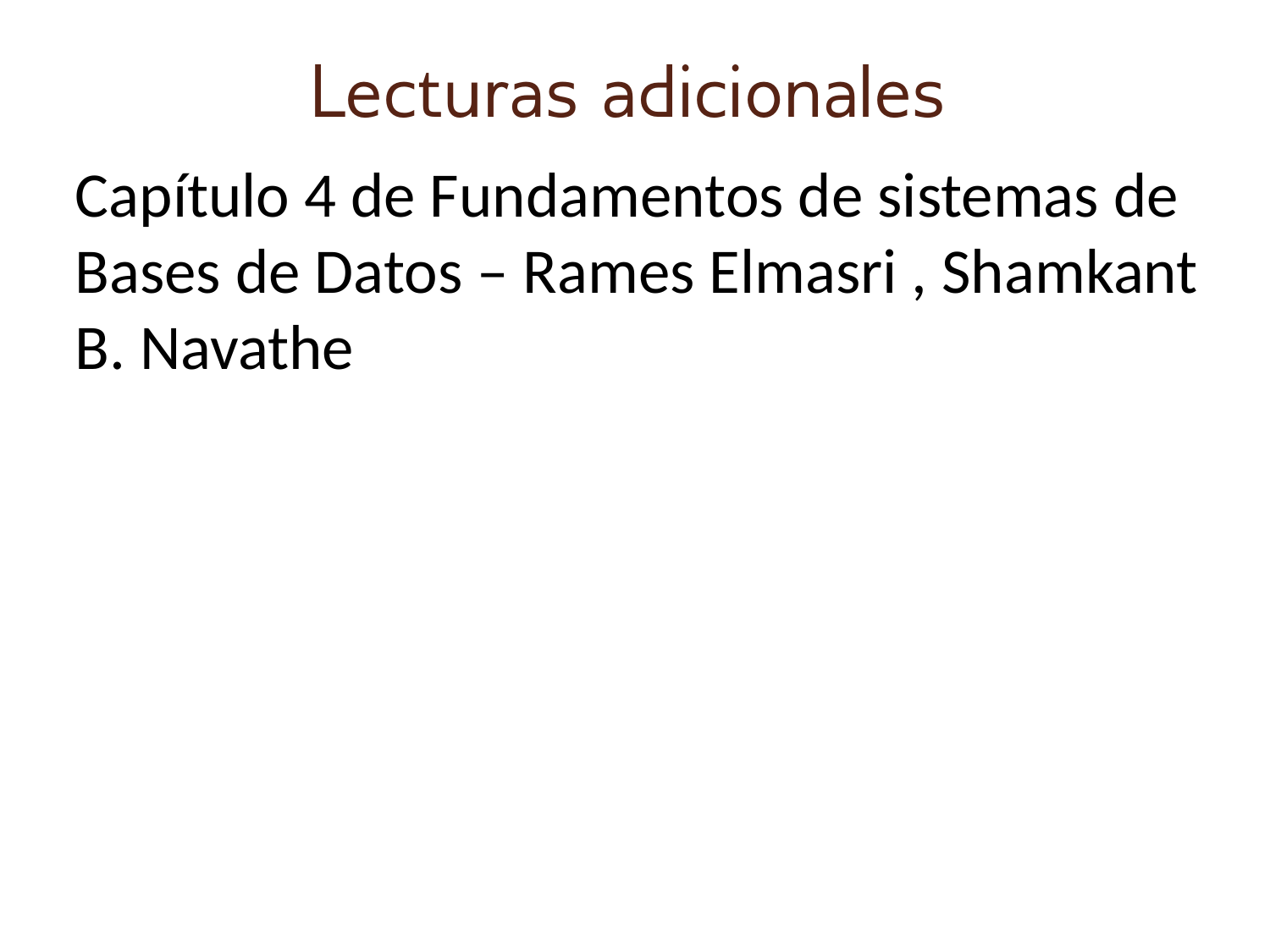

Lecturas adicionales
Capítulo 4 de Fundamentos de sistemas de Bases de Datos – Rames Elmasri , Shamkant B. Navathe